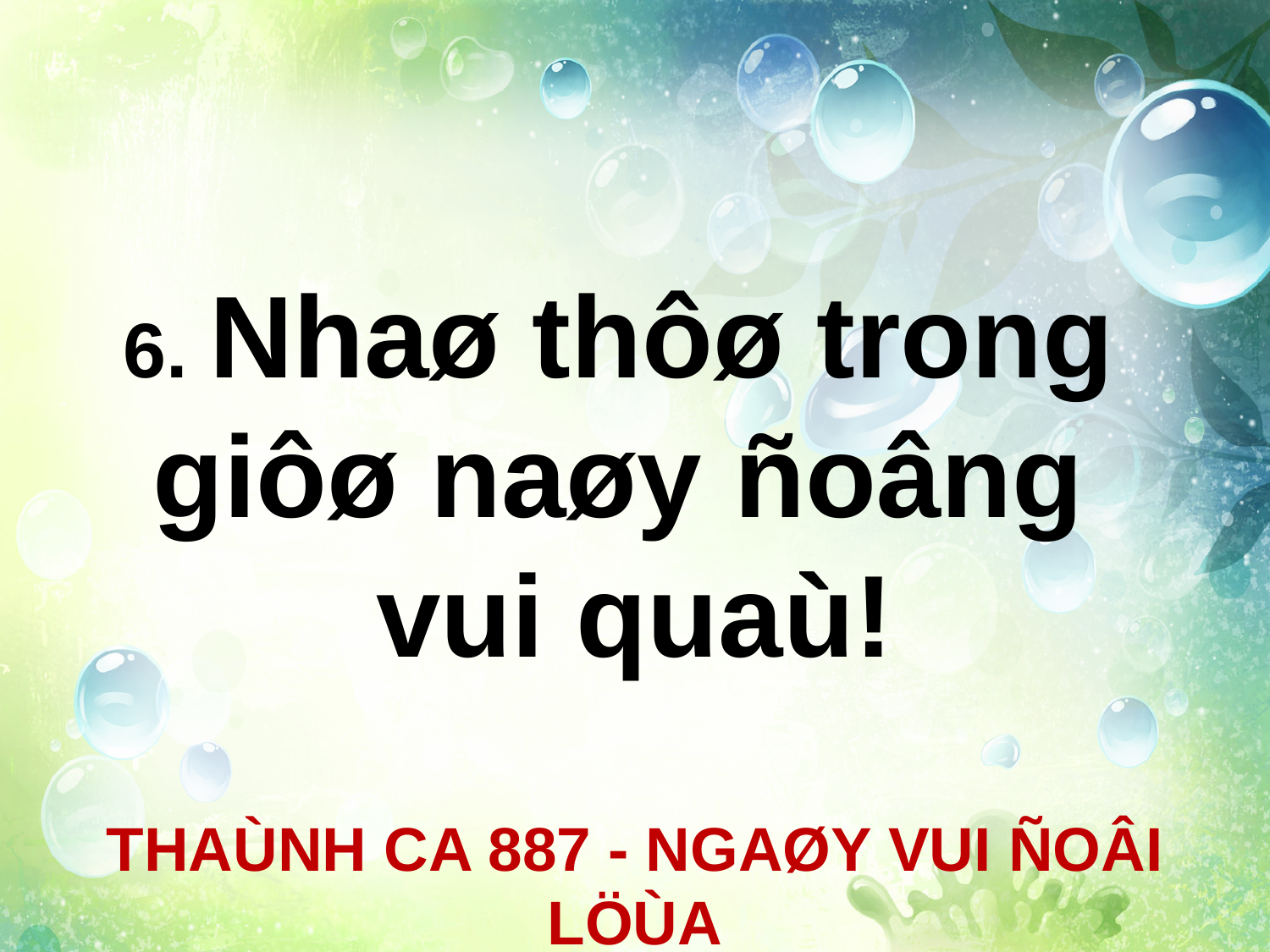

6. Nhaø thôø trong
giôø naøy ñoâng
vui quaù!
THAÙNH CA 887 - NGAØY VUI ÑOÂI LÖÙA